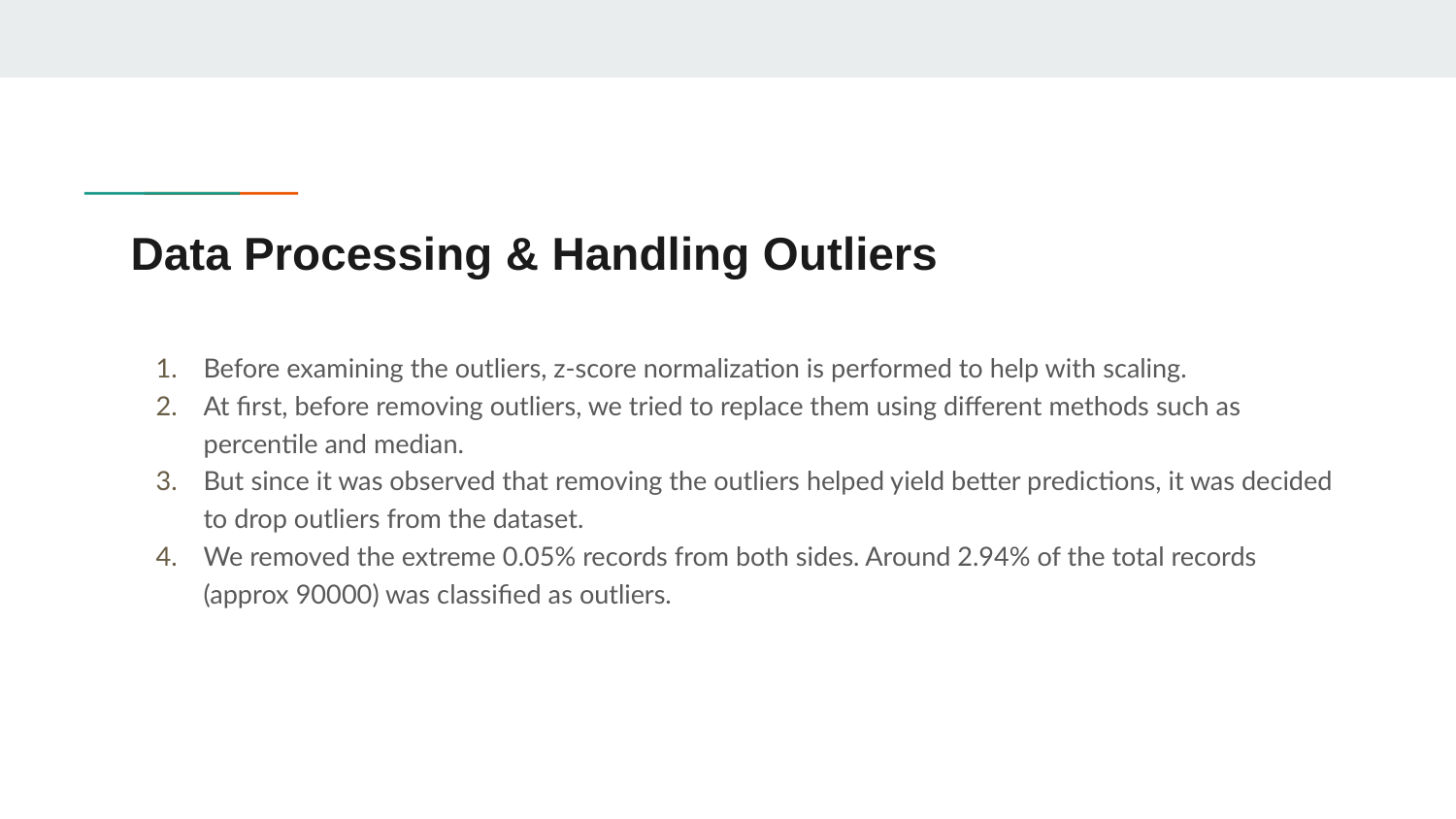

# Data Processing & Handling Outliers
Before examining the outliers, z-score normalization is performed to help with scaling.
At first, before removing outliers, we tried to replace them using different methods such as percentile and median.
But since it was observed that removing the outliers helped yield better predictions, it was decided to drop outliers from the dataset.
We removed the extreme 0.05% records from both sides. Around 2.94% of the total records (approx 90000) was classified as outliers.